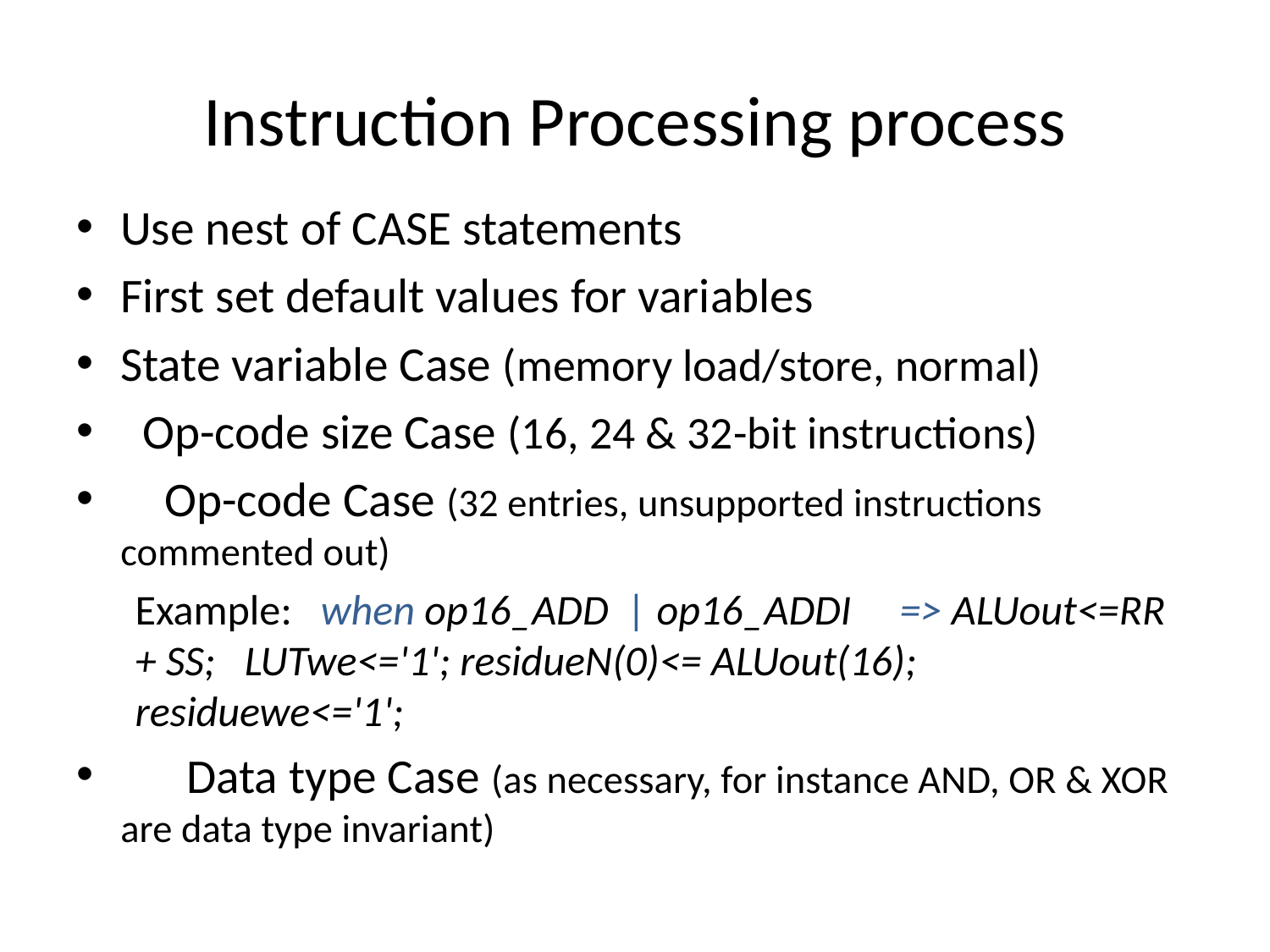

# Instruction Processing process
Use nest of CASE statements
First set default values for variables
State variable Case (memory load/store, normal)
  Op-code size Case (16, 24 & 32-bit instructions)
    Op-code Case (32 entries, unsupported instructions commented out)
Example:   when op16_ADD  | op16_ADDI	=> ALUout<=RR + SS;		LUTwe<='1'; residueN(0)<= ALUout(16); residuewe<='1';
      Data type Case (as necessary, for instance AND, OR & XOR are data type invariant)